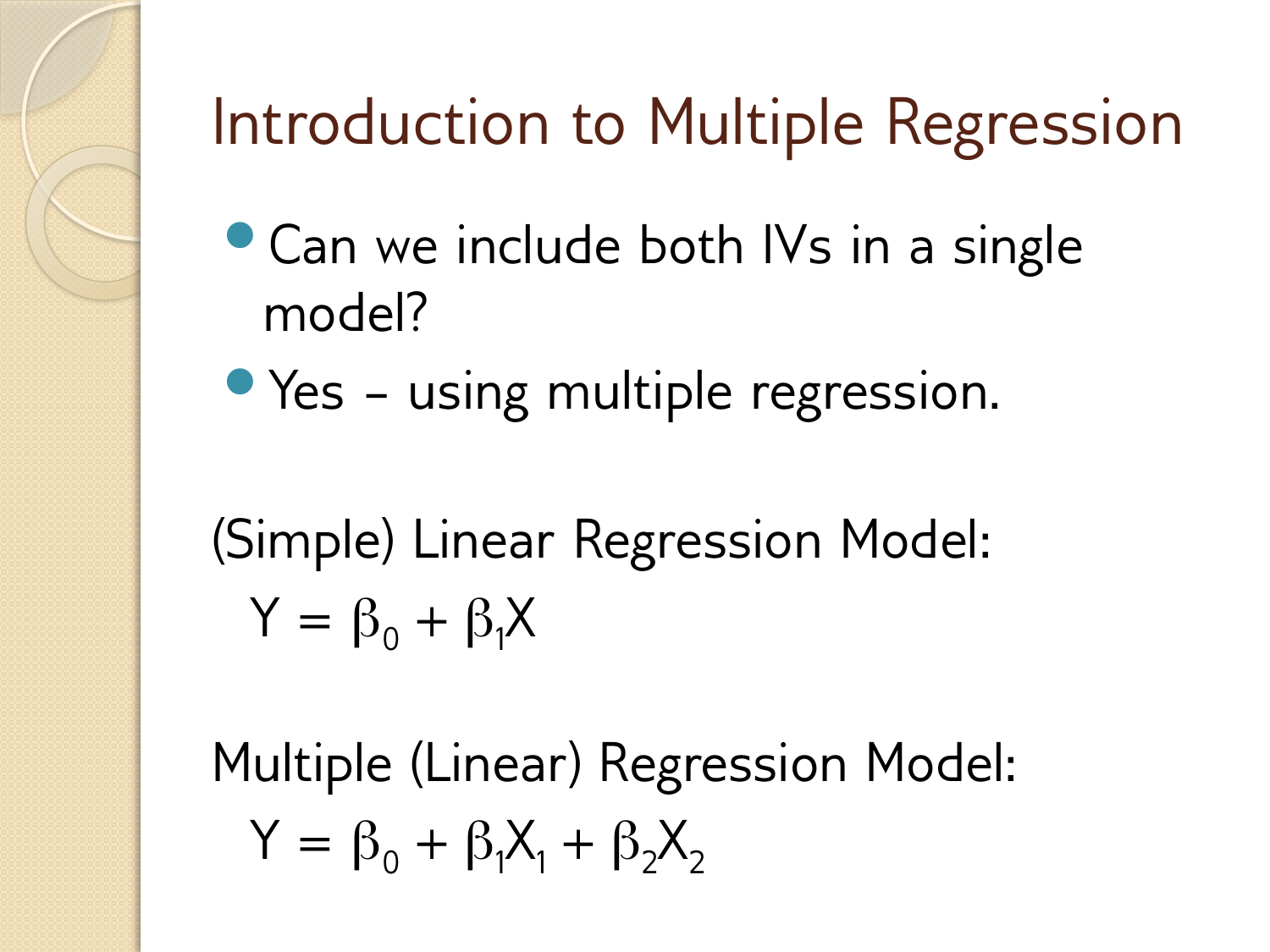

# Introduction to Multiple Regression
Can we include both IVs in a single model?
Yes – using multiple regression.

(Simple) Linear Regression Model:
	Y = β0 + β1X

Multiple (Linear) Regression Model:
	Y = β0 + β1X1 + β2X2